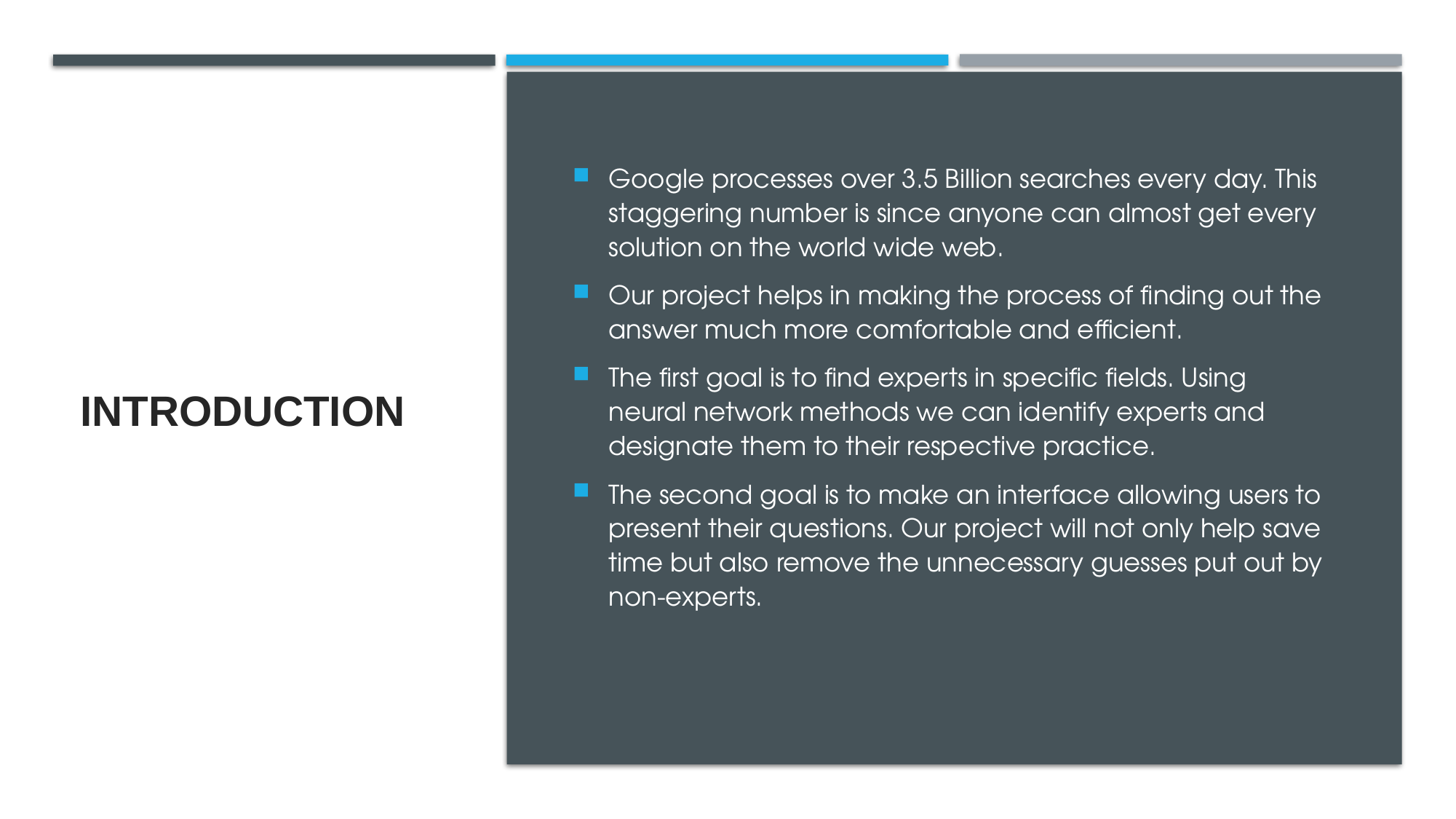

# Introduction
Google processes over 3.5 Billion searches every day. This staggering number is since anyone can almost get every solution on the world wide web.
Our project helps in making the process of finding out the answer much more comfortable and efficient.
The first goal is to find experts in specific fields. Using neural network methods we can identify experts and designate them to their respective practice.
The second goal is to make an interface allowing users to present their questions. Our project will not only help save time but also remove the unnecessary guesses put out by non-experts.